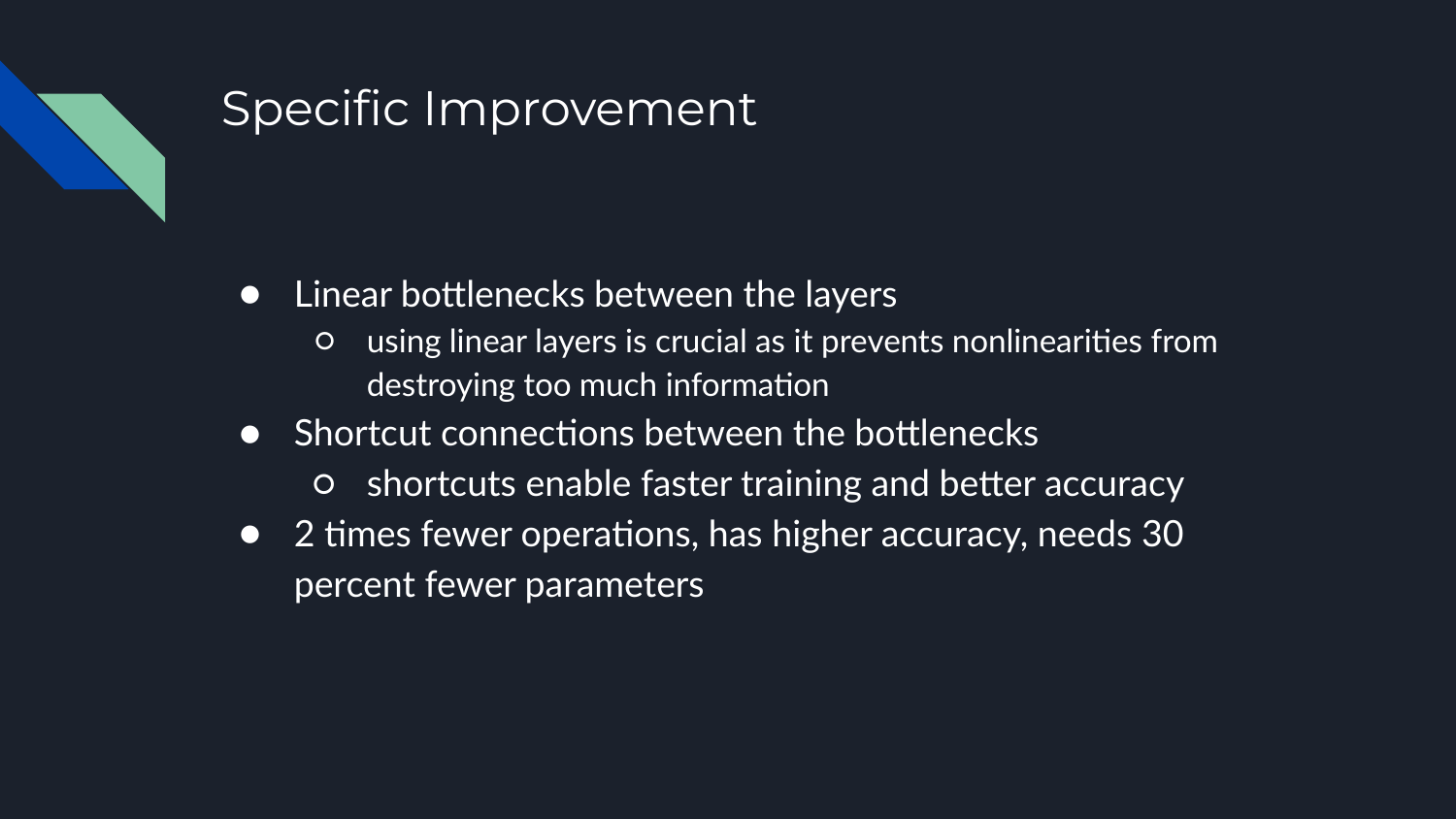

# Specific Improvement
Linear bottlenecks between the layers
using linear layers is crucial as it prevents nonlinearities from destroying too much information
Shortcut connections between the bottlenecks
shortcuts enable faster training and better accuracy
2 times fewer operations, has higher accuracy, needs 30 percent fewer parameters